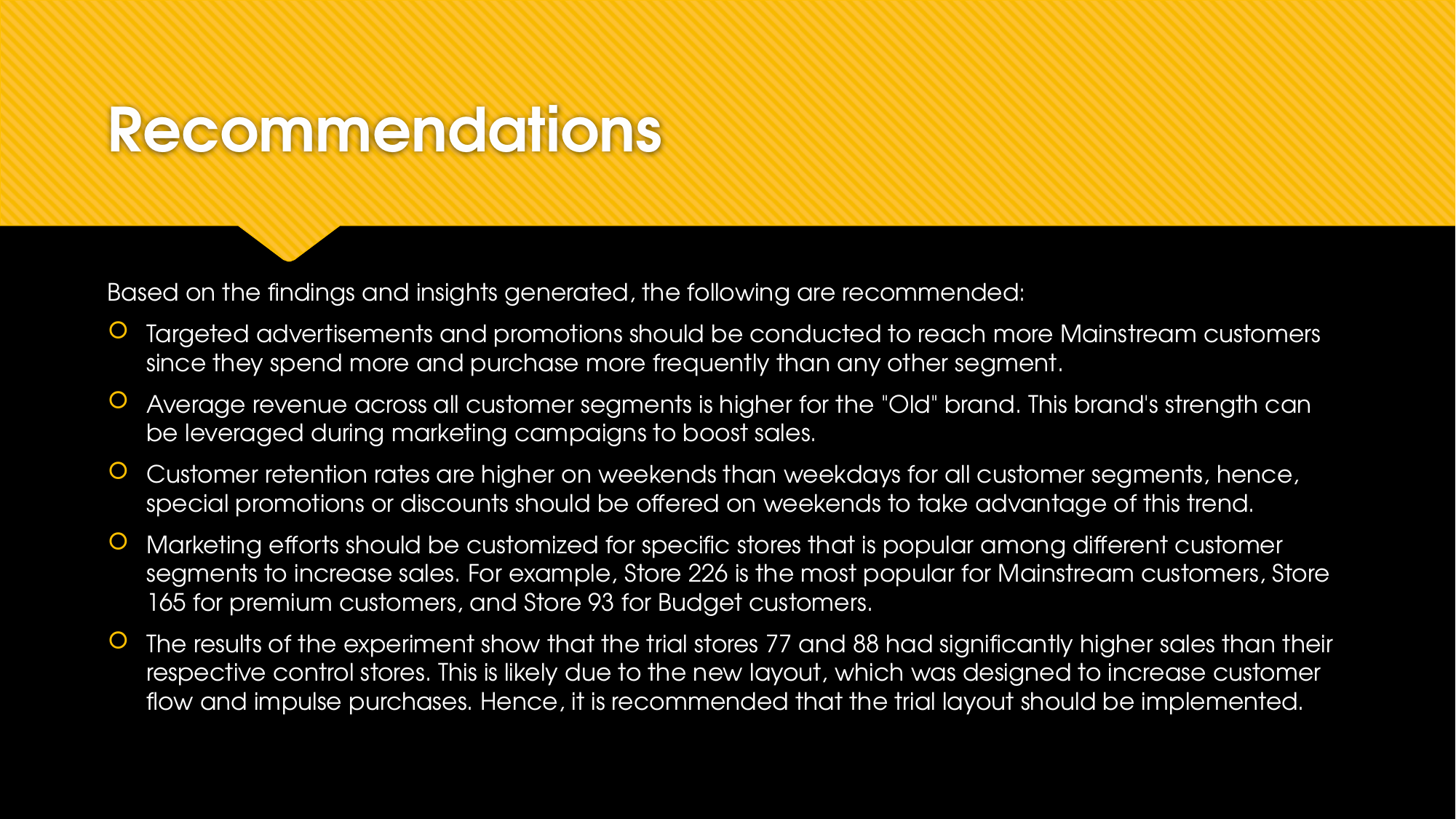

# Recommendations
Based on the findings and insights generated, the following are recommended:
Targeted advertisements and promotions should be conducted to reach more Mainstream customers since they spend more and purchase more frequently than any other segment.
Average revenue across all customer segments is higher for the "Old" brand. This brand's strength can be leveraged during marketing campaigns to boost sales.
Customer retention rates are higher on weekends than weekdays for all customer segments, hence, special promotions or discounts should be offered on weekends to take advantage of this trend.
Marketing efforts should be customized for specific stores that is popular among different customer segments to increase sales. For example, Store 226 is the most popular for Mainstream customers, Store 165 for premium customers, and Store 93 for Budget customers.
The results of the experiment show that the trial stores 77 and 88 had significantly higher sales than their respective control stores. This is likely due to the new layout, which was designed to increase customer flow and impulse purchases. Hence, it is recommended that the trial layout should be implemented.